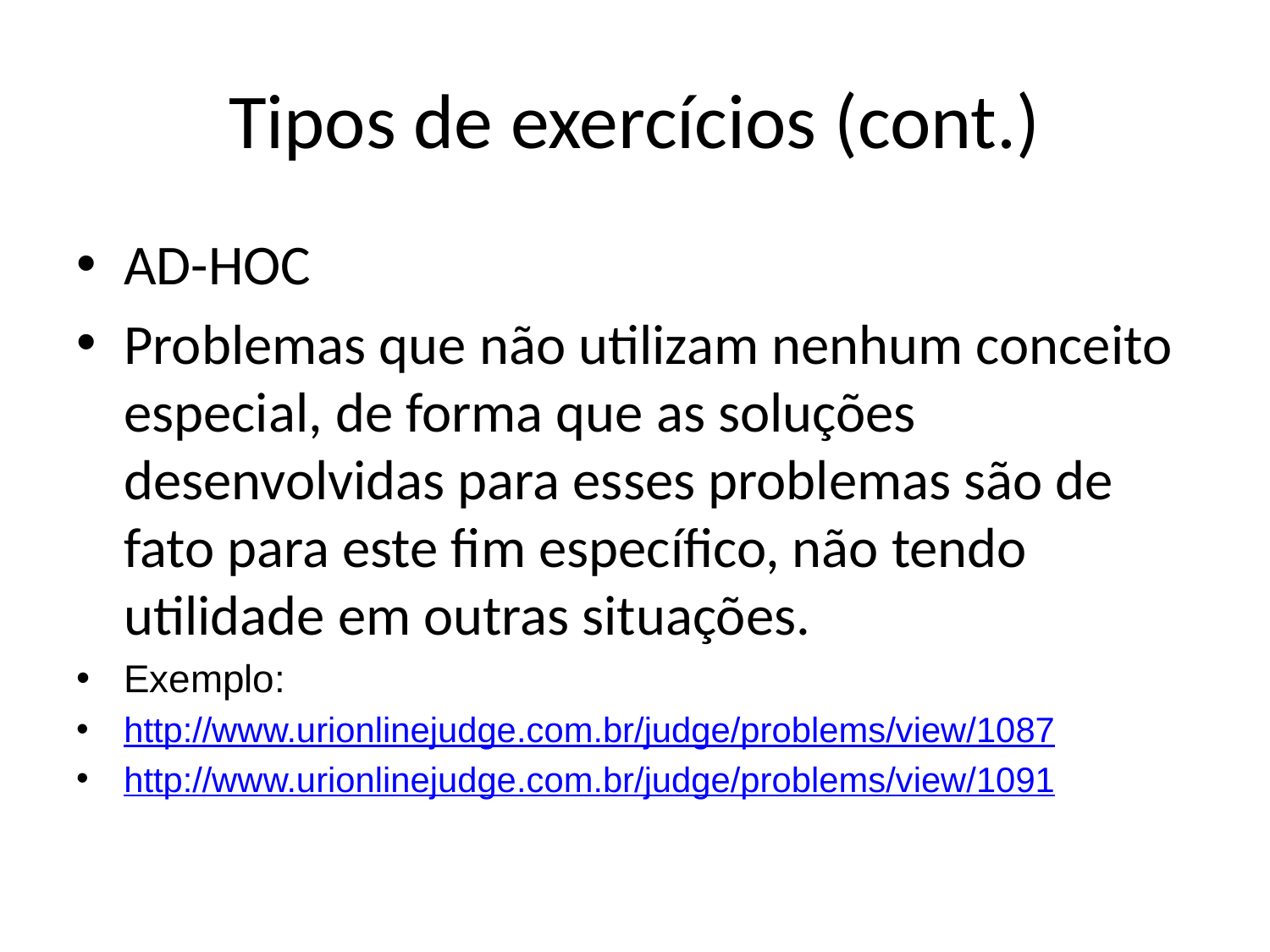

# Tipos de exercícios (cont.)
AD-HOC
Problemas que não utilizam nenhum conceito especial, de forma que as soluções desenvolvidas para esses problemas são de fato para este fim específico, não tendo utilidade em outras situações.
Exemplo:
http://www.urionlinejudge.com.br/judge/problems/view/1087
http://www.urionlinejudge.com.br/judge/problems/view/1091